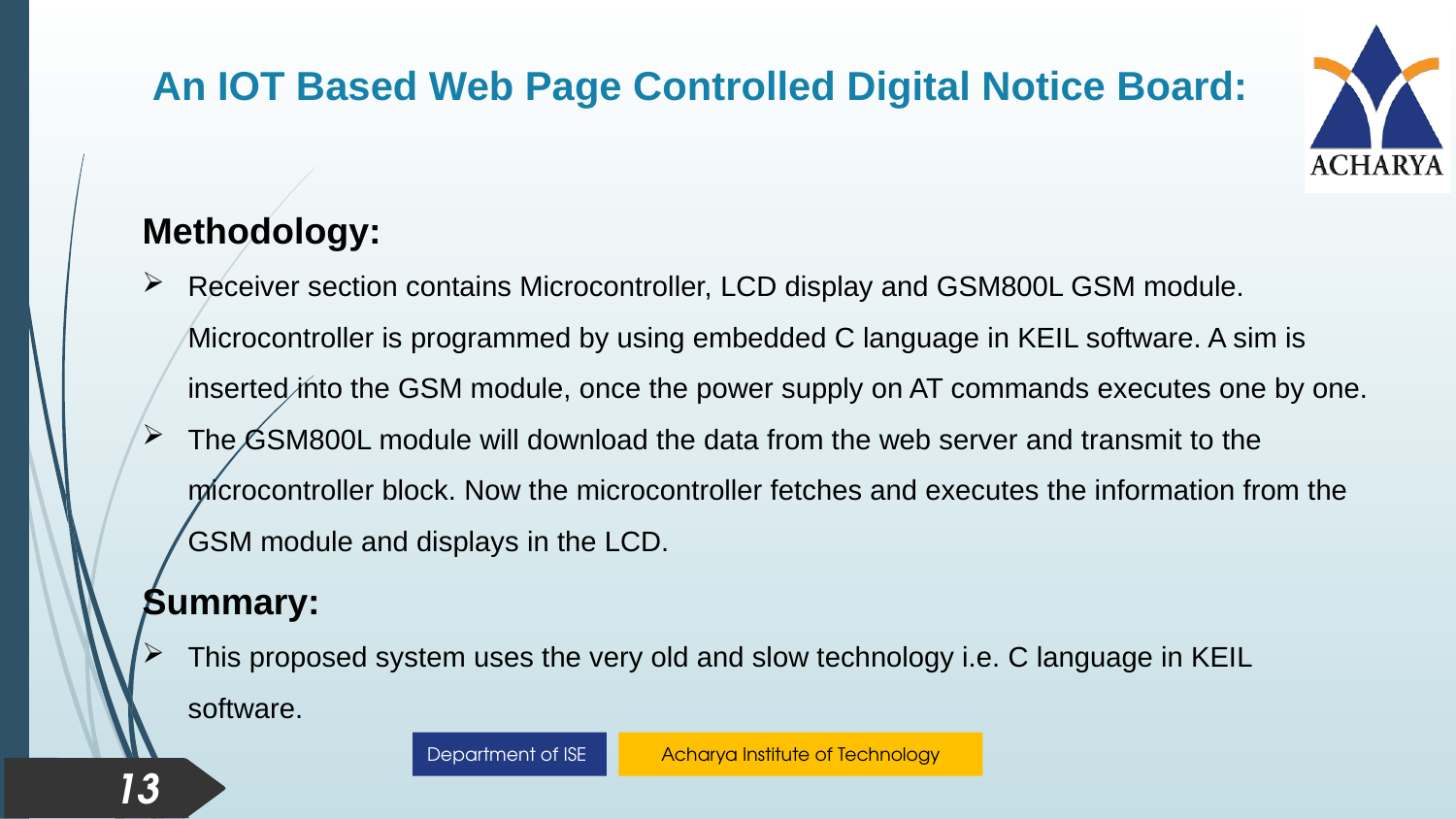

# An IOT Based Web Page Controlled Digital Notice Board:
Methodology:
Receiver section contains Microcontroller, LCD display and GSM800L GSM module. Microcontroller is programmed by using embedded C language in KEIL software. A sim is inserted into the GSM module, once the power supply on AT commands executes one by one.
The GSM800L module will download the data from the web server and transmit to the microcontroller block. Now the microcontroller fetches and executes the information from the GSM module and displays in the LCD.
Summary:
This proposed system uses the very old and slow technology i.e. C language in KEIL software.
13